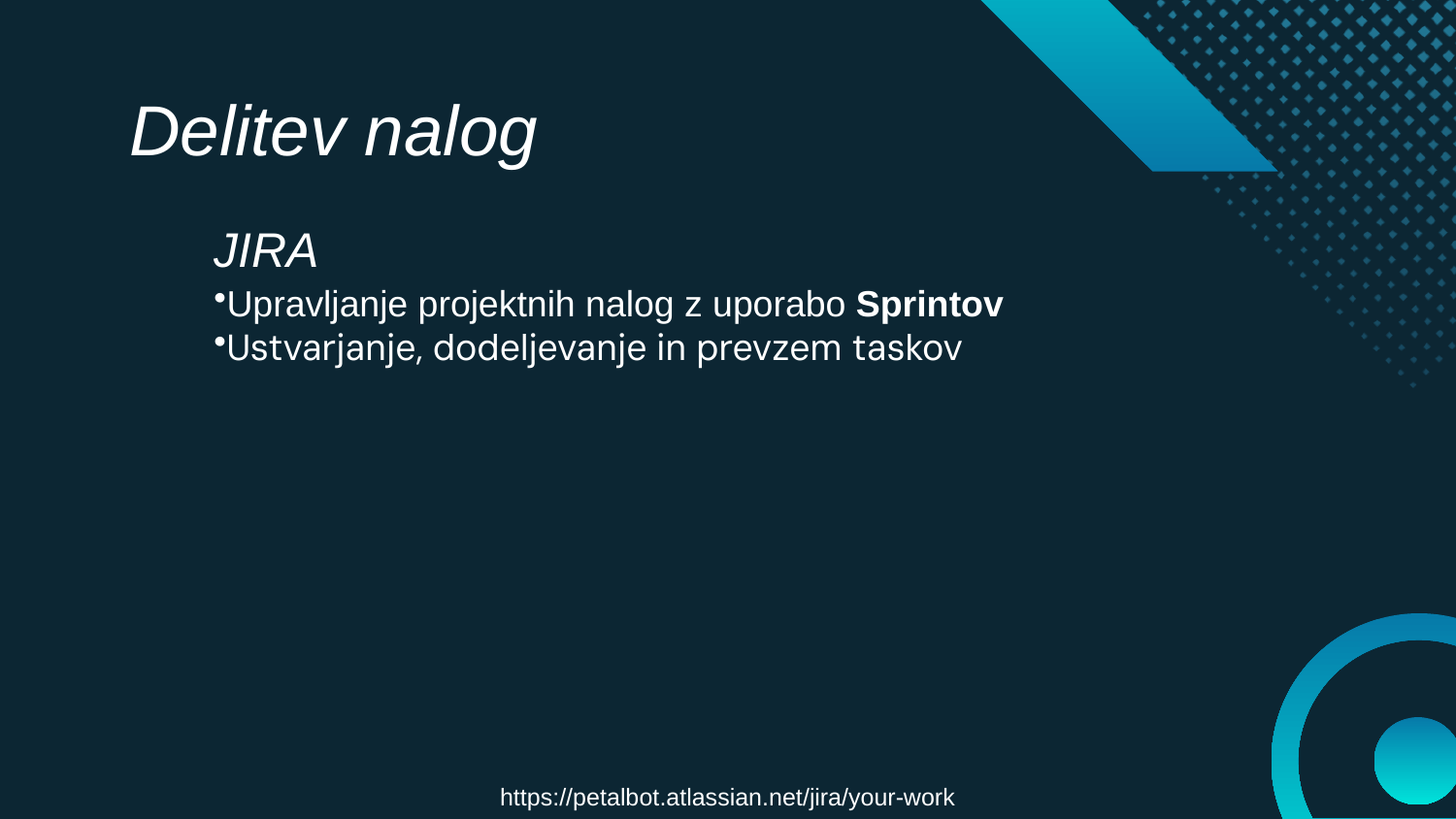

# Delitev nalog
JIRA
Upravljanje projektnih nalog z uporabo Sprintov
Ustvarjanje, dodeljevanje in prevzem taskov

https://petalbot.atlassian.net/jira/your-work